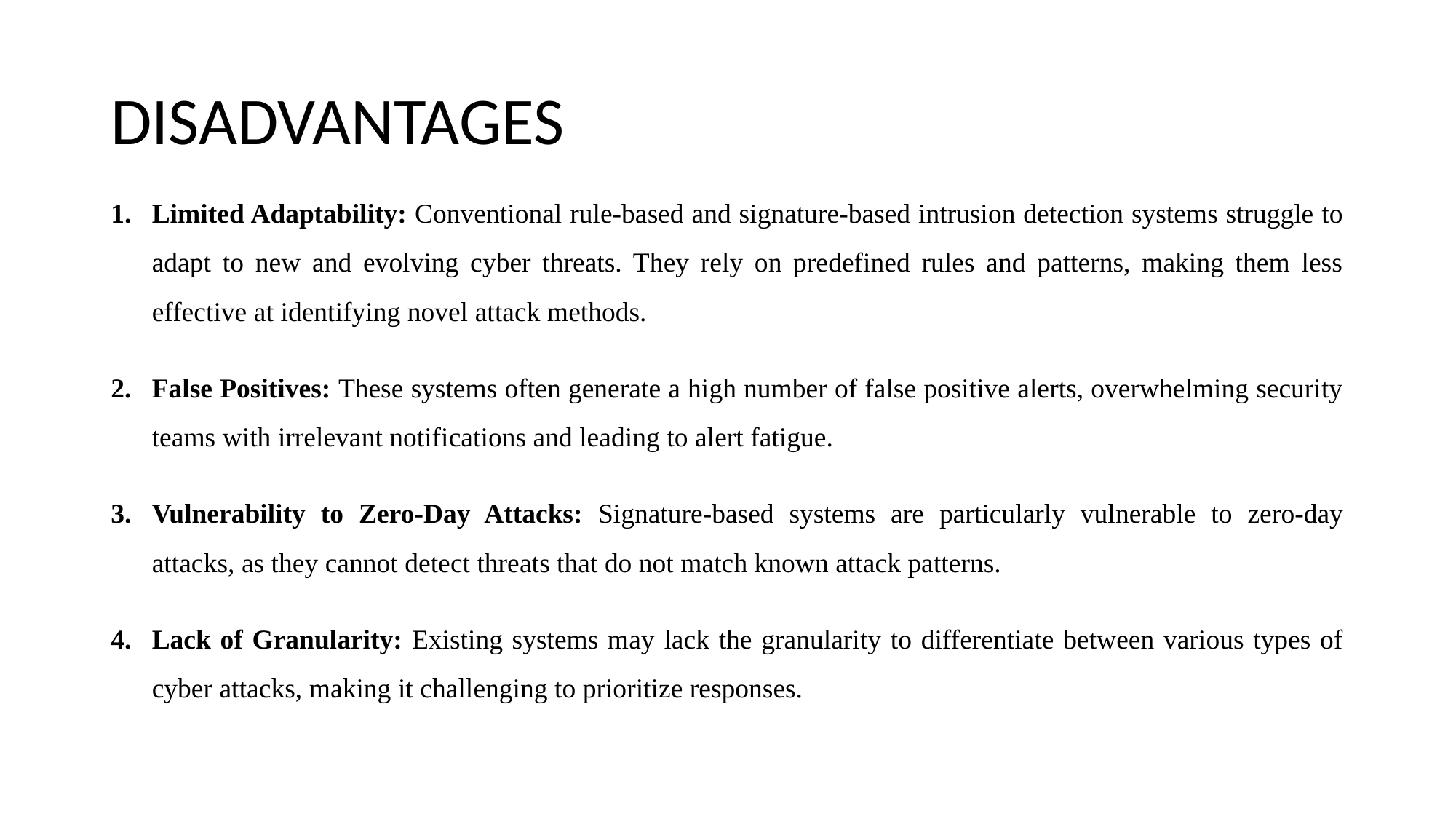

# DISADVANTAGES
Limited Adaptability: Conventional rule-based and signature-based intrusion detection systems struggle to adapt to new and evolving cyber threats. They rely on predefined rules and patterns, making them less effective at identifying novel attack methods.
False Positives: These systems often generate a high number of false positive alerts, overwhelming security teams with irrelevant notifications and leading to alert fatigue.
Vulnerability to Zero-Day Attacks: Signature-based systems are particularly vulnerable to zero-day attacks, as they cannot detect threats that do not match known attack patterns.
Lack of Granularity: Existing systems may lack the granularity to differentiate between various types of cyber attacks, making it challenging to prioritize responses.